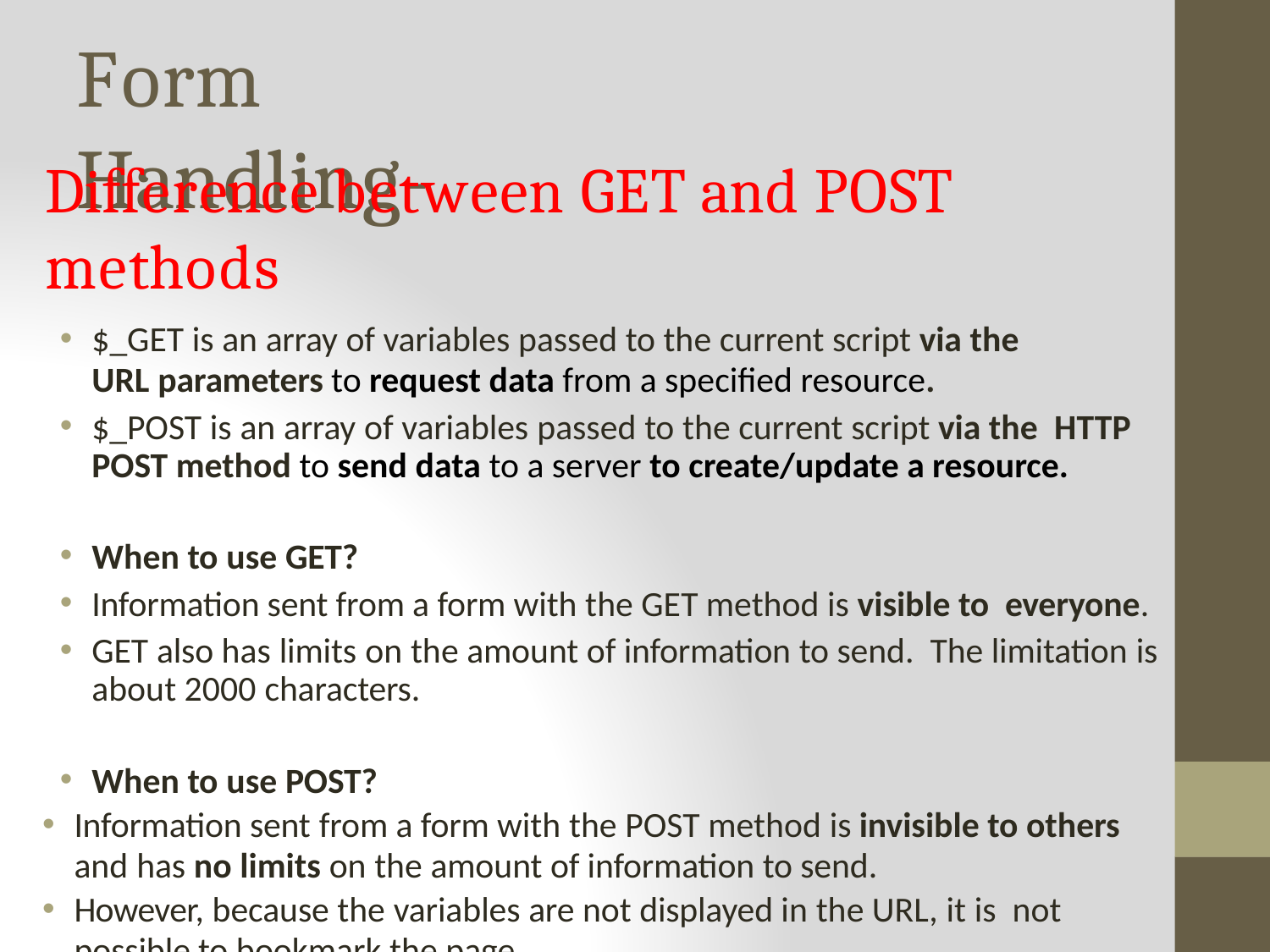

# Form Handling-
Difference between GET and POST methods
$_GET is an array of variables passed to the current script via the
URL parameters to request data from a specified resource.
$_POST is an array of variables passed to the current script via the  HTTP POST method to send data to a server to create/update a resource.

When to use GET?
Information sent from a form with the GET method is visible to  everyone.
GET also has limits on the amount of information to send.  The limitation is about 2000 characters.

When to use POST?
Information sent from a form with the POST method is invisible to others and has no limits on the amount of information to send.
However, because the variables are not displayed in the URL, it is  not possible to bookmark the page.